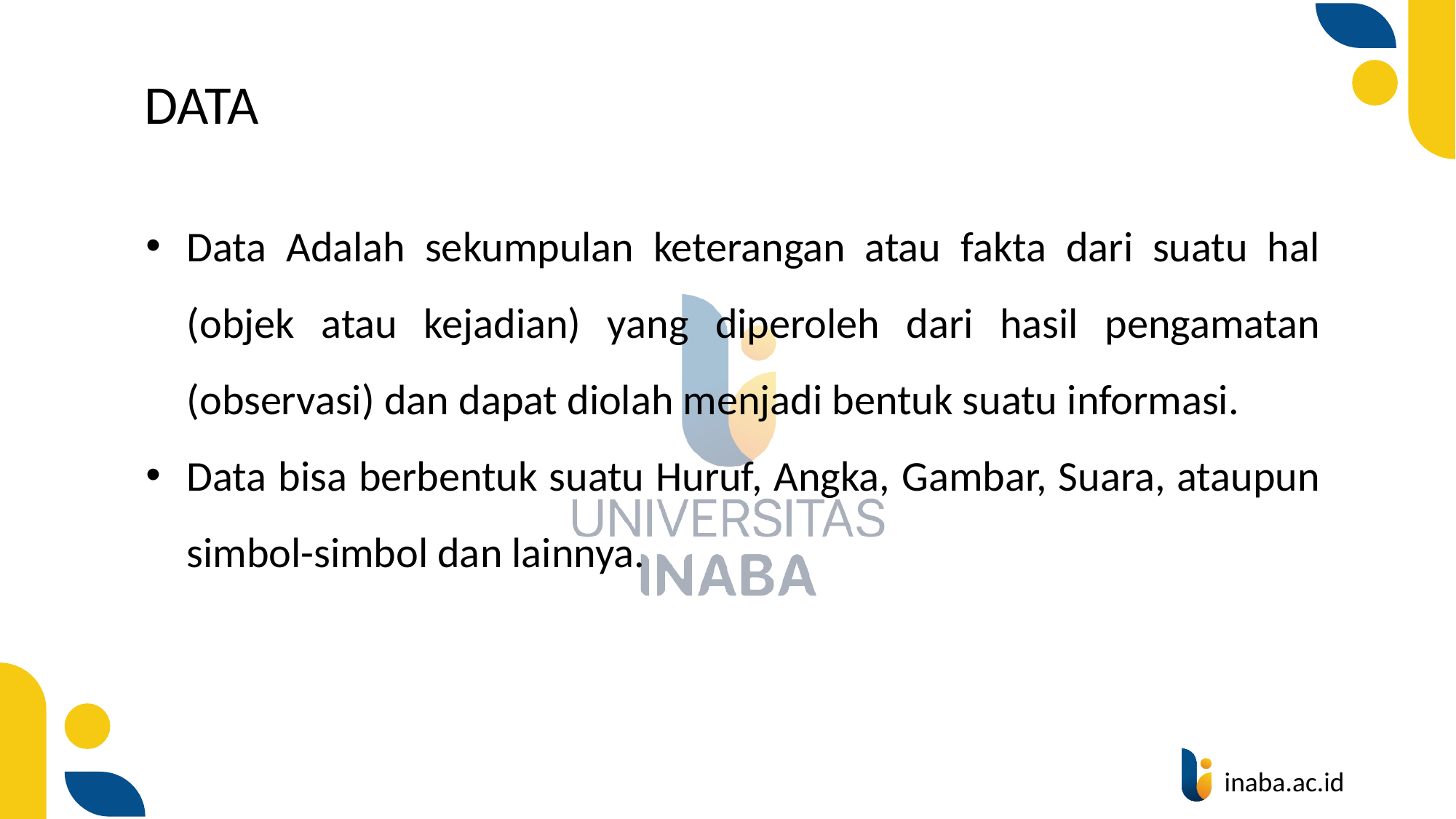

# DATA
Data Adalah sekumpulan keterangan atau fakta dari suatu hal (objek atau kejadian) yang diperoleh dari hasil pengamatan (observasi) dan dapat diolah menjadi bentuk suatu informasi.
Data bisa berbentuk suatu Huruf, Angka, Gambar, Suara, ataupun simbol-simbol dan lainnya.